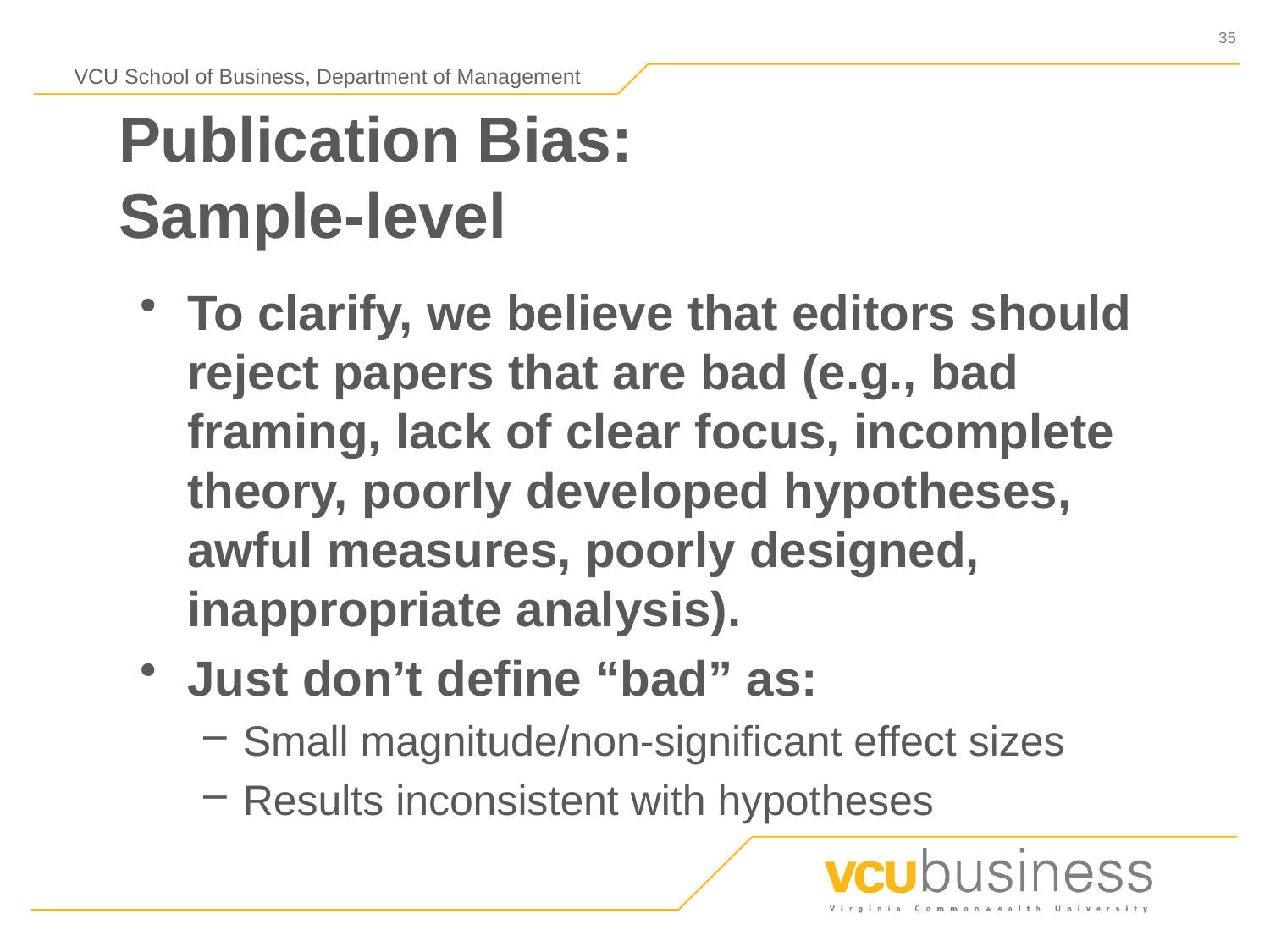

# Publication Bias: Sample-level
To clarify, we believe that editors should reject papers that are bad (e.g., bad framing, lack of clear focus, incomplete theory, poorly developed hypotheses, awful measures, poorly designed, inappropriate analysis).
Just don’t define “bad” as:
Small magnitude/non-significant effect sizes
Results inconsistent with hypotheses